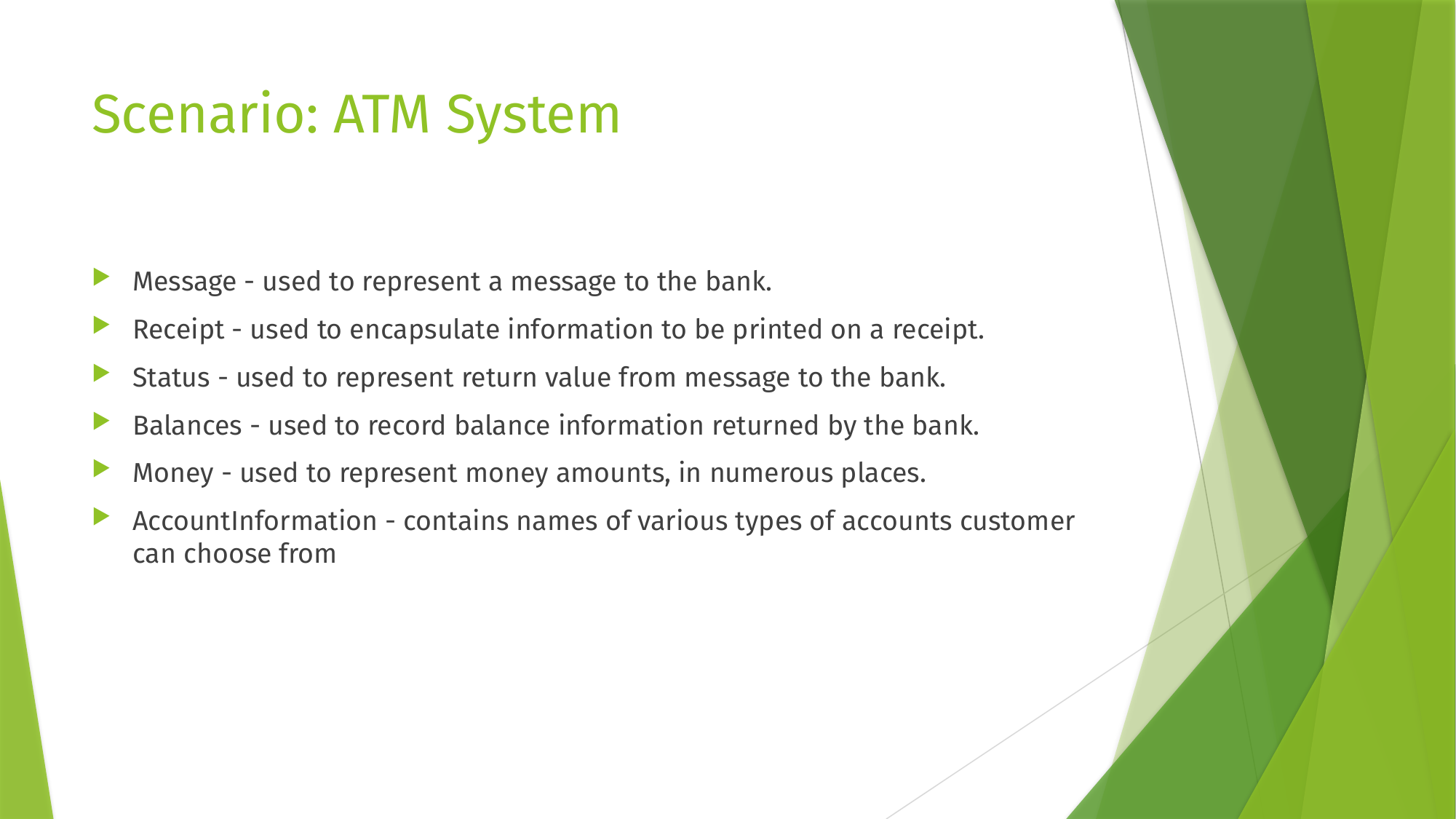

# Scenario: ATM System
Message - used to represent a message to the bank.
Receipt - used to encapsulate information to be printed on a receipt.
Status - used to represent return value from message to the bank.
Balances - used to record balance information returned by the bank.
Money - used to represent money amounts, in numerous places.
AccountInformation - contains names of various types of accounts customer can choose from